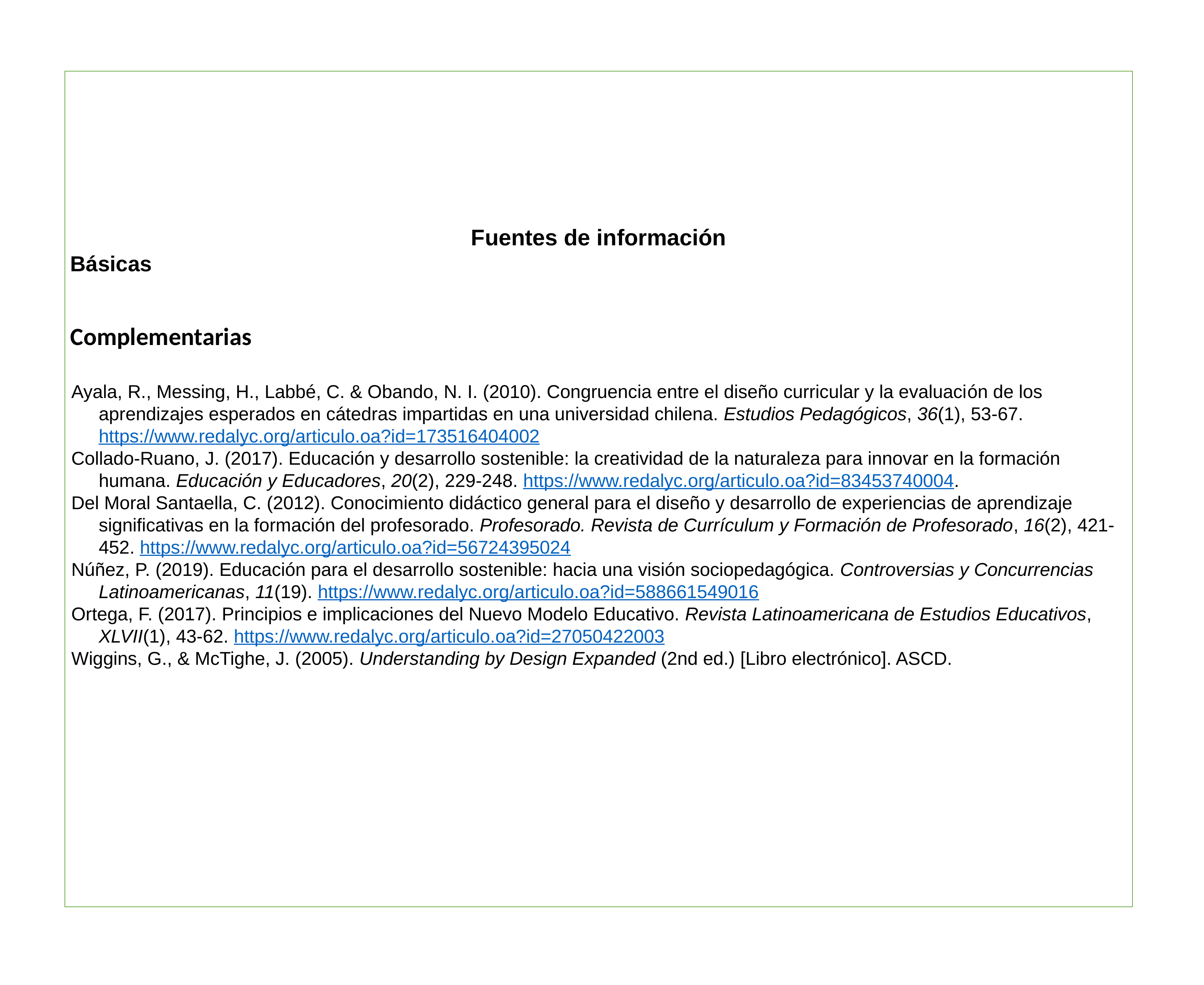

Fuentes de información
Básicas

Complementarias

Ayala, R., Messing, H., Labbé, C. & Obando, N. I. (2010). Congruencia entre el diseño curricular y la evaluación de los aprendizajes esperados en cátedras impartidas en una universidad chilena. Estudios Pedagógicos, 36(1), 53-67. https://www.redalyc.org/articulo.oa?id=173516404002
Collado-Ruano, J. (2017). Educación y desarrollo sostenible: la creatividad de la naturaleza para innovar en la formación humana. Educación y Educadores, 20(2), 229-248. https://www.redalyc.org/articulo.oa?id=83453740004.
Del Moral Santaella, C. (2012). Conocimiento didáctico general para el diseño y desarrollo de experiencias de aprendizaje significativas en la formación del profesorado. Profesorado. Revista de Currículum y Formación de Profesorado, 16(2), 421-452. https://www.redalyc.org/articulo.oa?id=56724395024
Núñez, P. (2019). Educación para el desarrollo sostenible: hacia una visión sociopedagógica. Controversias y Concurrencias Latinoamericanas, 11(19). https://www.redalyc.org/articulo.oa?id=588661549016
Ortega, F. (2017). Principios e implicaciones del Nuevo Modelo Educativo. Revista Latinoamericana de Estudios Educativos, XLVII(1), 43-62. https://www.redalyc.org/articulo.oa?id=27050422003
Wiggins, G., & McTighe, J. (2005). Understanding by Design Expanded (2nd ed.) [Libro electrónico]. ASCD.